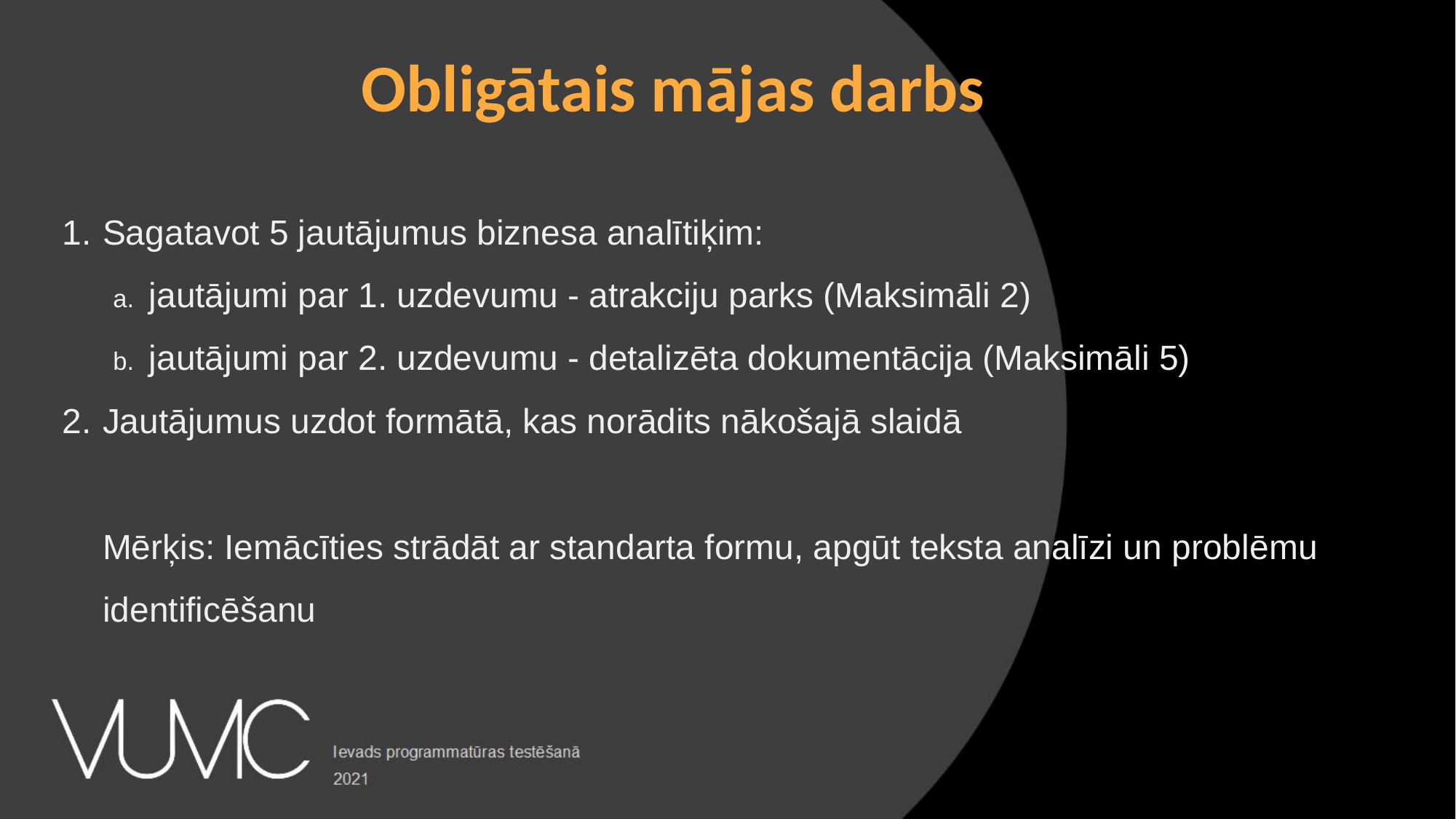

Obligātais mājas darbs
Sagatavot 5 jautājumus biznesa analītiķim:
jautājumi par 1. uzdevumu - atrakciju parks (Maksimāli 2)
jautājumi par 2. uzdevumu - detalizēta dokumentācija (Maksimāli 5)
Jautājumus uzdot formātā, kas norādits nākošajā slaidā

Mērķis: Iemācīties strādāt ar standarta formu, apgūt teksta analīzi un problēmu identificēšanu